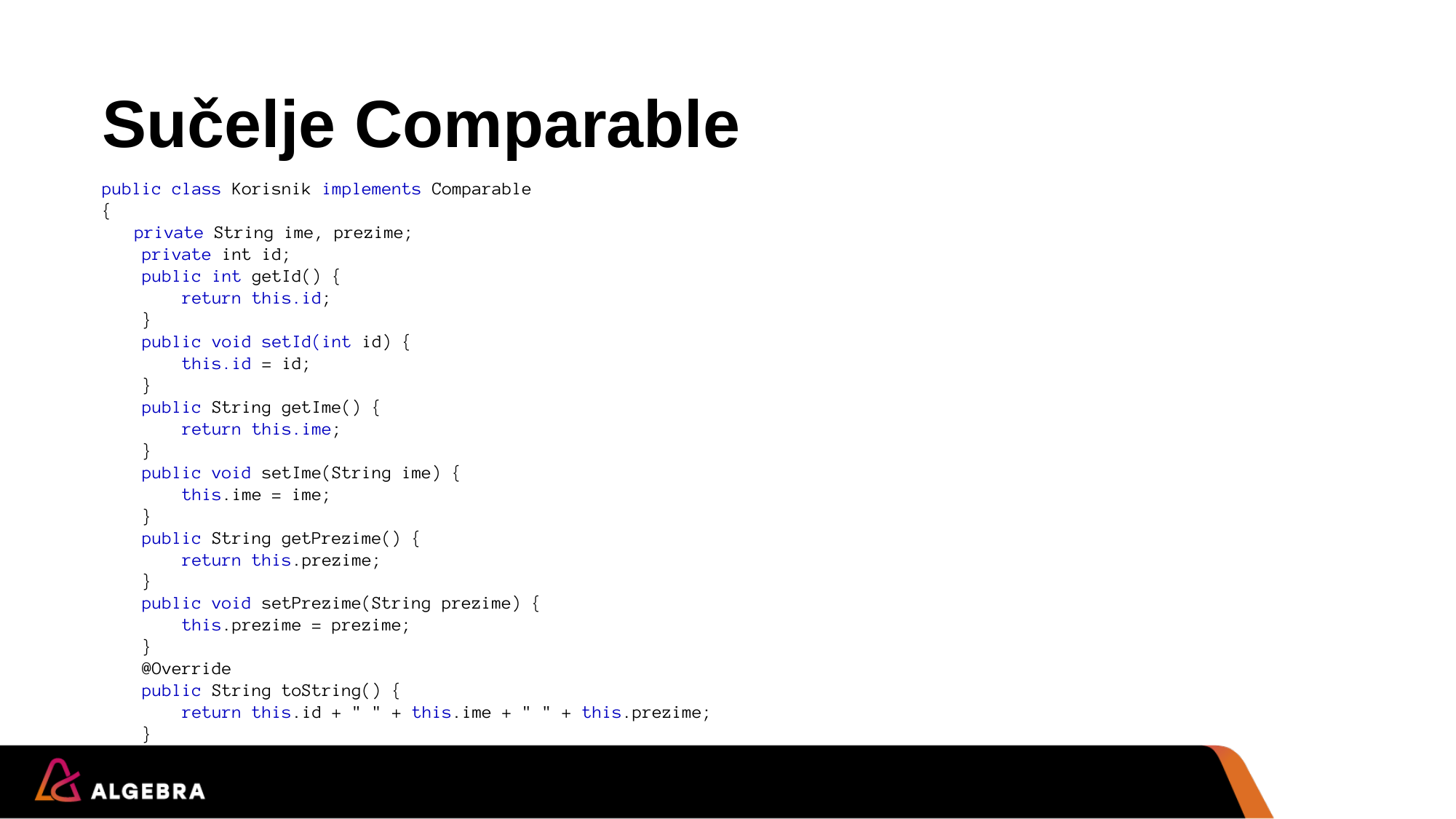

# Sučelje Comparable
public class Korisnik implements Comparable
{
	private String ime, prezime;
    private int id;
    public int getId() {
        return this.id;
    }
    public void setId(int id) {
        this.id = id;
    }
    public String getIme() {
        return this.ime;
    }
    public void setIme(String ime) {
        this.ime = ime;
    }
    public String getPrezime() {
        return this.prezime;
    }
    public void setPrezime(String prezime) {
        this.prezime = prezime;
    }
    @Override
    public String toString() {
        return this.id + " " + this.ime + " " + this.prezime;
    }